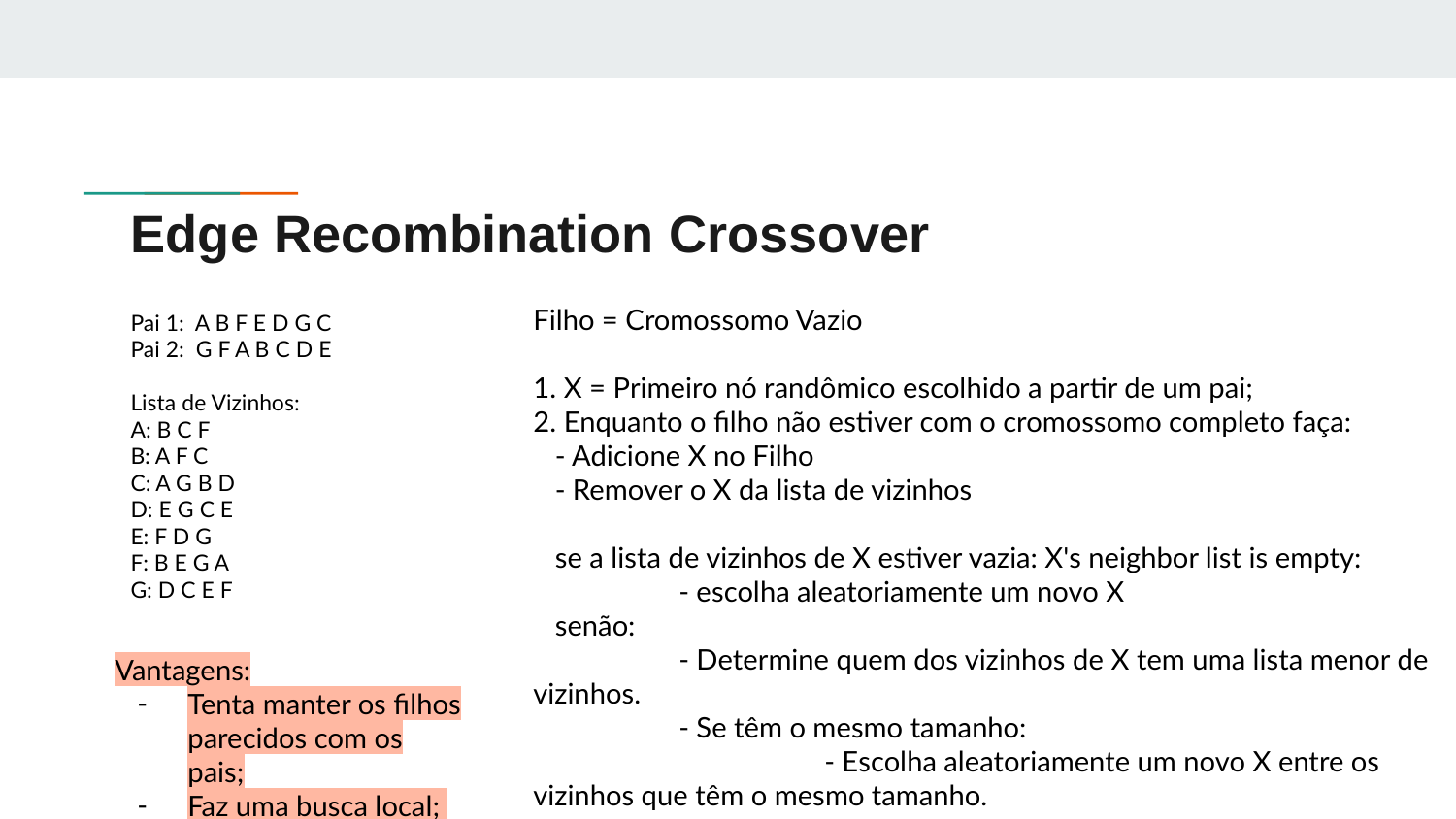

# Edge Recombination Crossover
Filho = Cromossomo Vazio

1. X = Primeiro nó randômico escolhido a partir de um pai;
2. Enquanto o filho não estiver com o cromossomo completo faça:
   - Adicione X no Filho
   - Remover o X da lista de vizinhos

   se a lista de vizinhos de X estiver vazia: X's neighbor list is empty:
  	- escolha aleatoriamente um novo X
   senão:
  	- Determine quem dos vizinhos de X tem uma lista menor de vizinhos.
  	- Se têm o mesmo tamanho:
  		- Escolha aleatoriamente um novo X entre os vizinhos que têm o mesmo tamanho.

Pai 1:  A B F E D G C
Pai 2:  G F A B C D E

Lista de Vizinhos:
A: B C F
B: A F C
C: A G B D
D: E G C E
E: F D G
F: B E G A
G: D C E F

Vantagens:
Tenta manter os filhos parecidos com os pais;
Faz uma busca local;